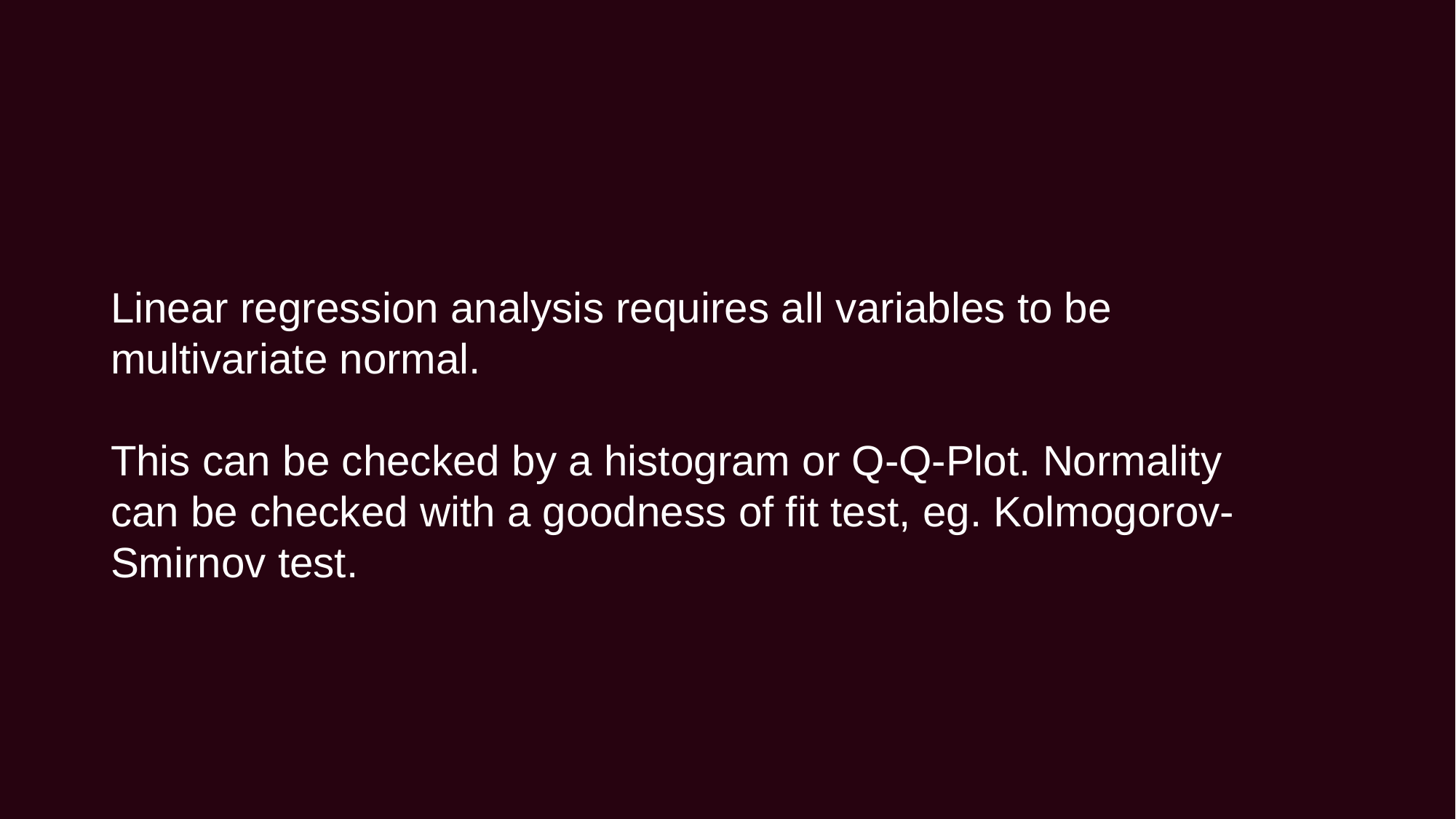

#
Linear regression analysis requires all variables to be multivariate normal.

This can be checked by a histogram or Q-Q-Plot. Normality can be checked with a goodness of fit test, eg. Kolmogorov-Smirnov test.